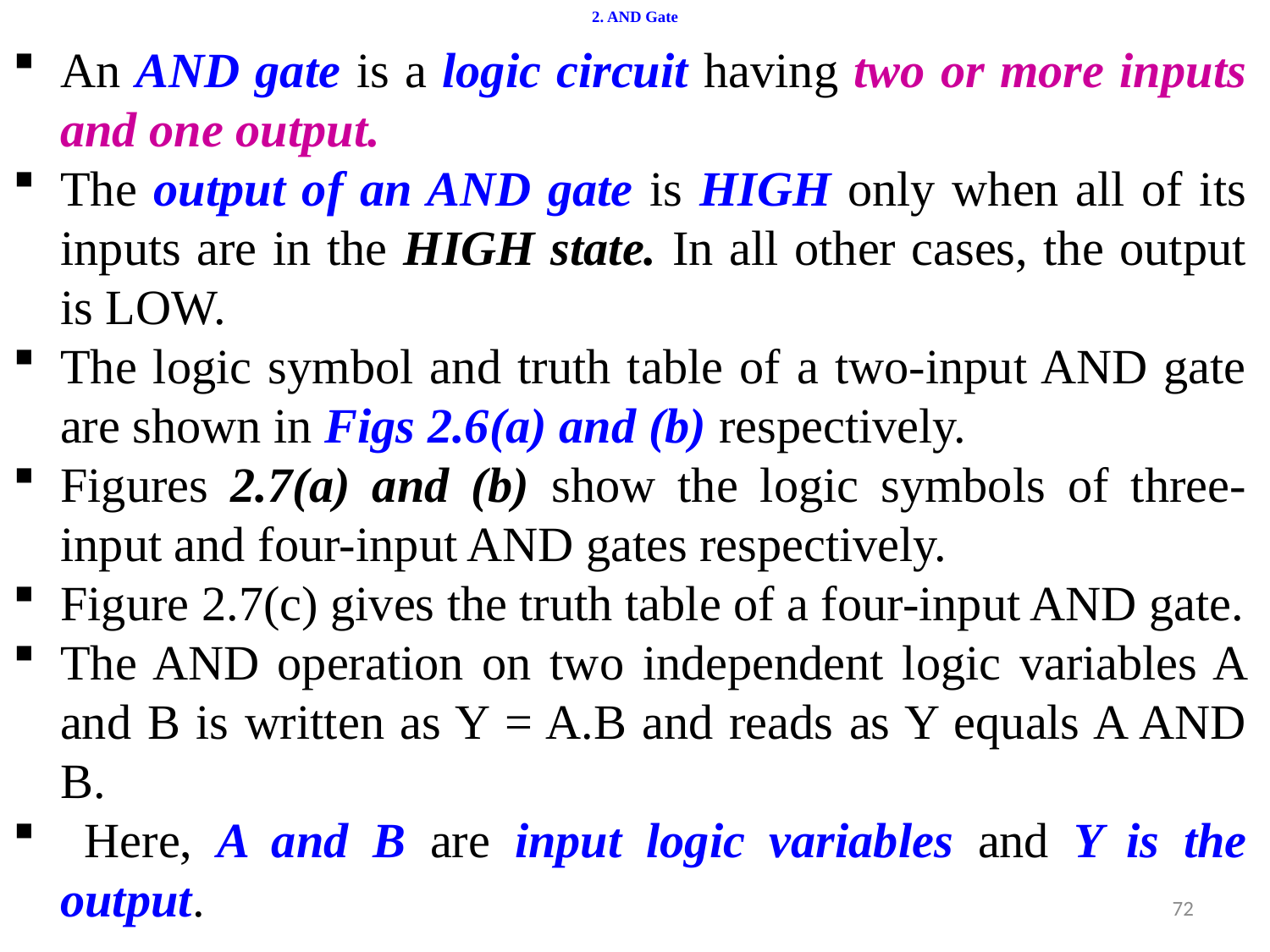

# 2. AND Gate
An AND gate is a logic circuit having two or more inputs and one output.
The output of an AND gate is HIGH only when all of its inputs are in the HIGH state. In all other cases, the output is LOW.
The logic symbol and truth table of a two-input AND gate are shown in Figs 2.6(a) and (b) respectively.
Figures 2.7(a) and (b) show the logic symbols of three-input and four-input AND gates respectively.
Figure 2.7(c) gives the truth table of a four-input AND gate.
The AND operation on two independent logic variables A and B is written as Y = A.B and reads as Y equals A AND B.
 Here, A and B are input logic variables and Y is the output.
72